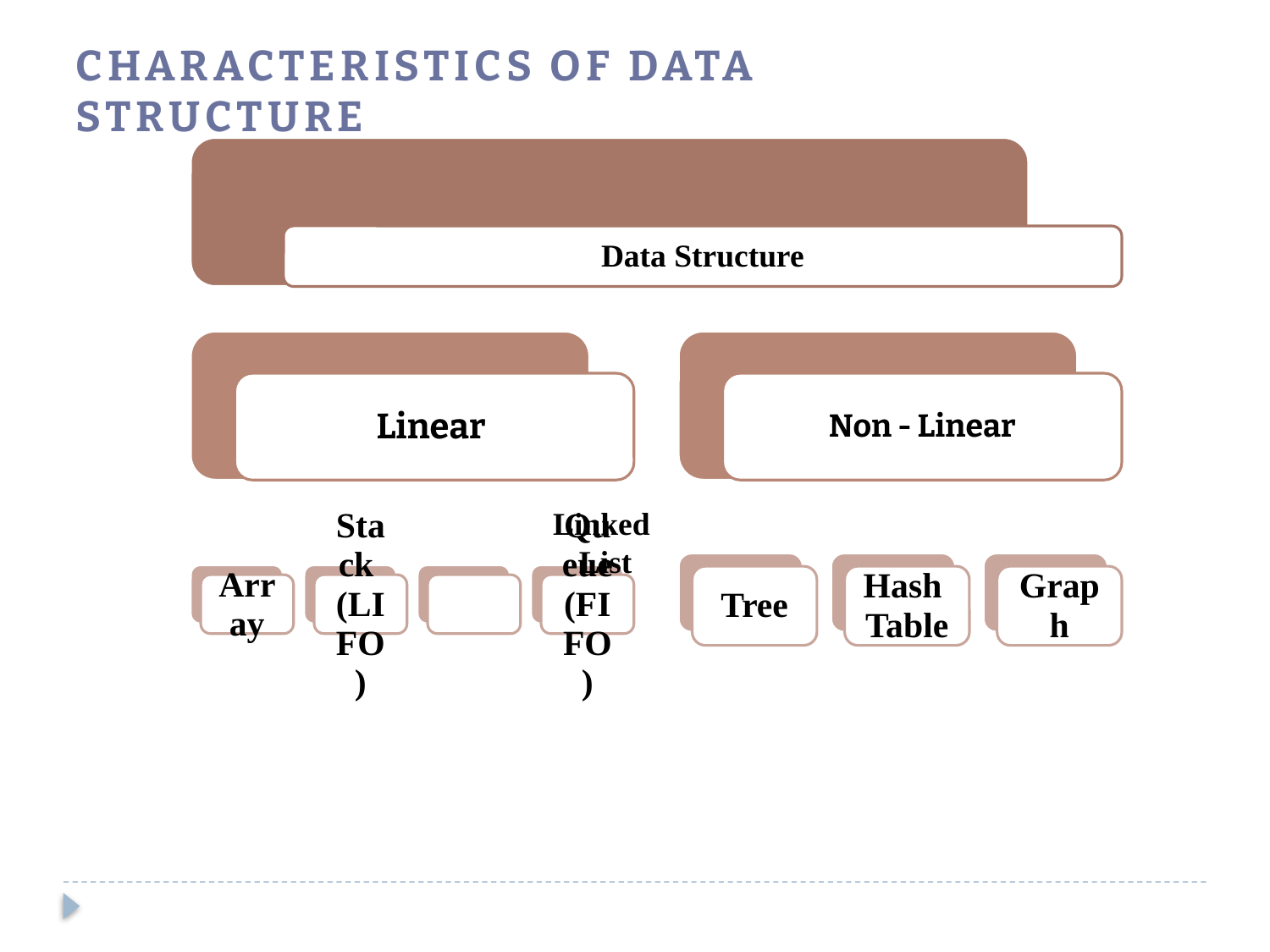

Characteristics of Data Structure
Data Structure
Linear
Array
(FIFO)
Non - Linear
Tree
Stack
(LIFO)
Graph
Hash
Table
Linked
List